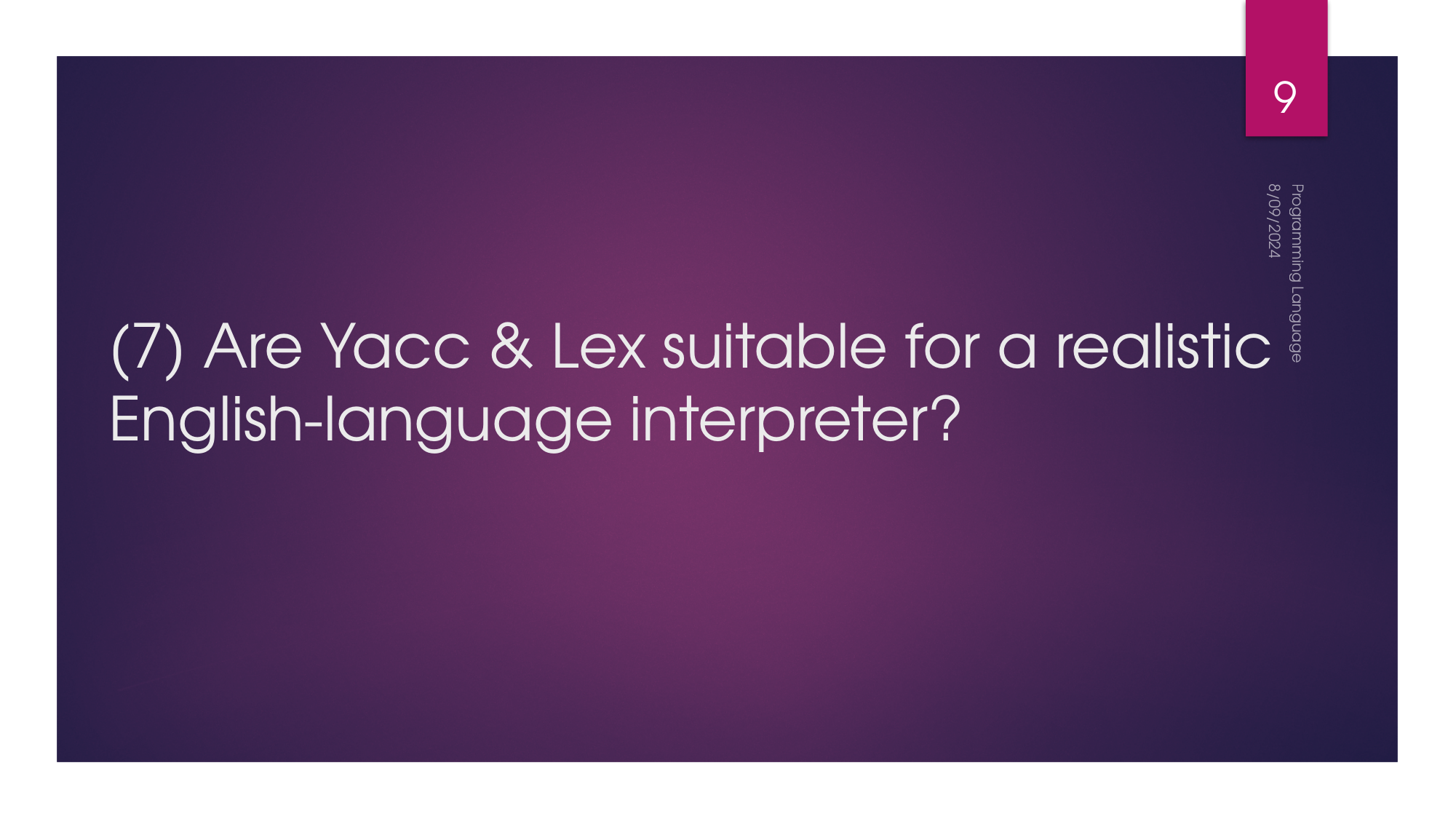

9
# (7) Are Yacc & Lex suitable for a realistic English-language interpreter?
8/09/2024
Programming Language